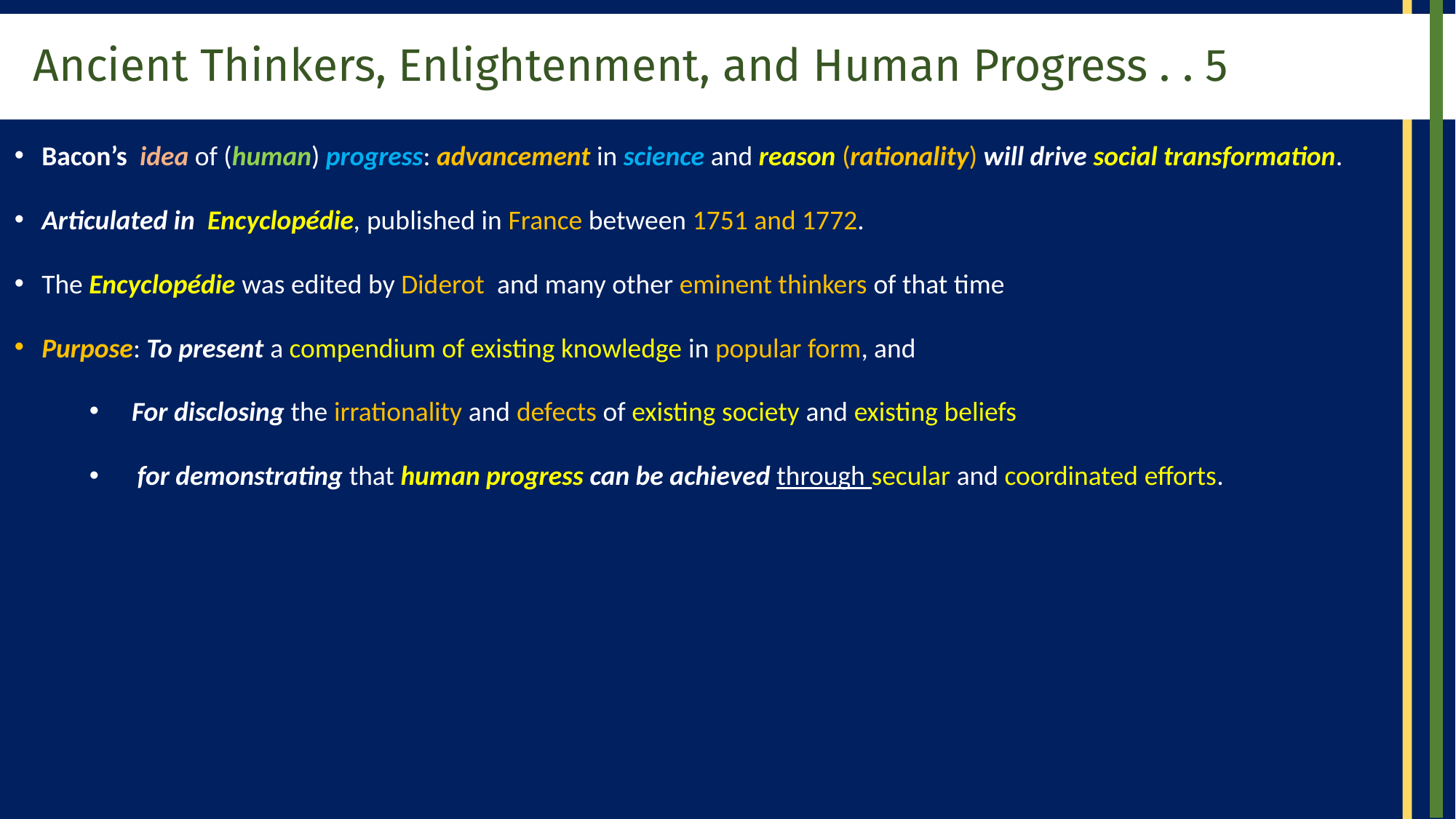

# Ancient Thinkers, Enlightenment, and Human Progress . . 5
Bacon’s  idea of (human) progress: advancement in science and reason (rationality) will drive social transformation.
Articulated in  Encyclopédie, published in France between 1751 and 1772.
The Encyclopédie was edited by Diderot  and many other eminent thinkers of that time
Purpose: To present a compendium of existing knowledge in popular form, and
For disclosing the irrationality and defects of existing society and existing beliefs
for demonstrating that human progress can be achieved through secular and coordinated efforts.